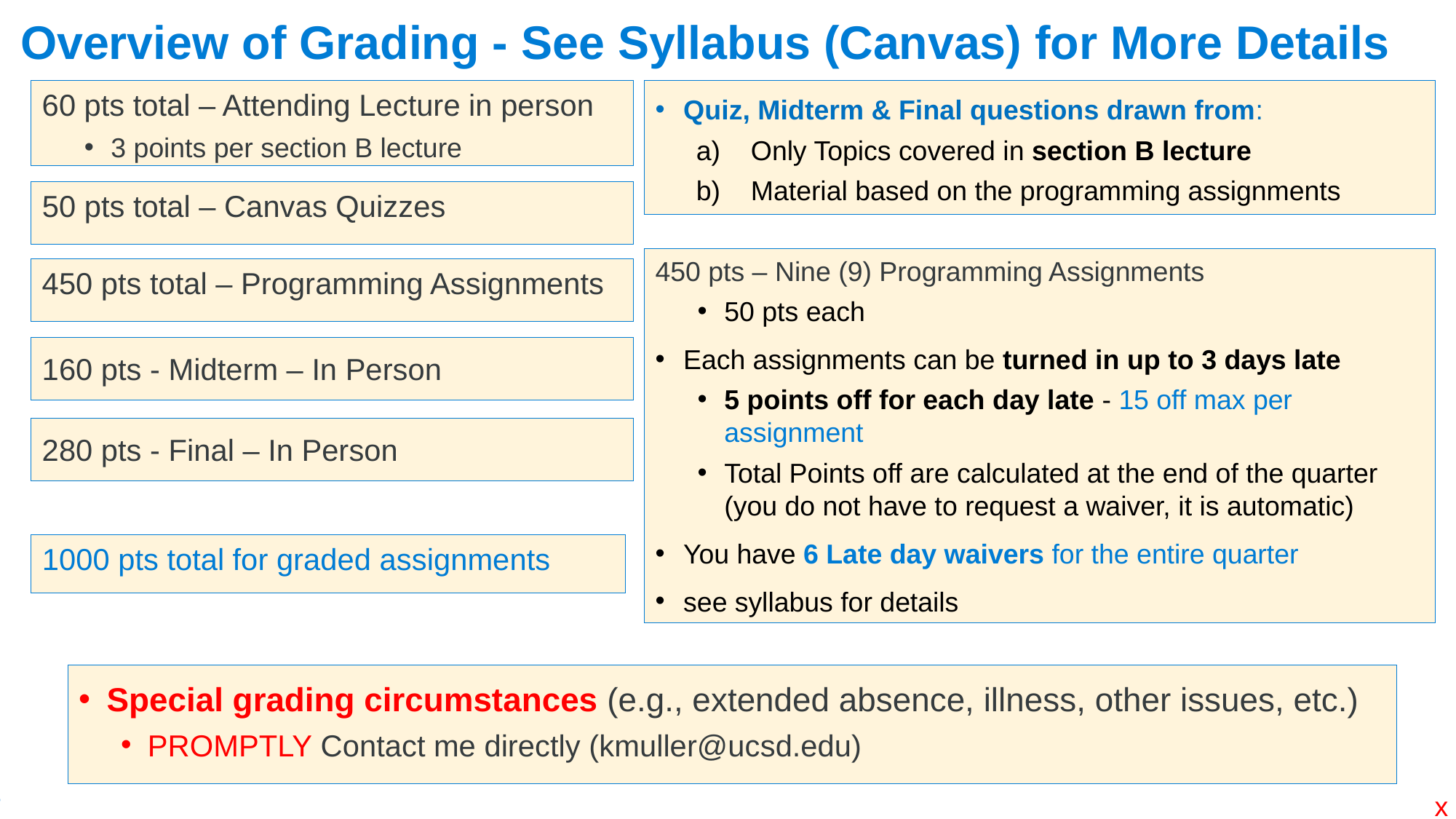

# Overview of Grading - See Syllabus (Canvas) for More Details
60 pts total – Attending Lecture in person
3 points per section B lecture
Quiz, Midterm & Final questions drawn from:
Only Topics covered in section B lecture
Material based on the programming assignments
50 pts total – Canvas Quizzes
450 pts – Nine (9) Programming Assignments
50 pts each
Each assignments can be turned in up to 3 days late
5 points off for each day late - 15 off max per assignment
Total Points off are calculated at the end of the quarter (you do not have to request a waiver, it is automatic)
You have 6 Late day waivers for the entire quarter
see syllabus for details
450 pts total – Programming Assignments
160 pts - Midterm – In Person
280 pts - Final – In Person
1000 pts total for graded assignments
Special grading circumstances (e.g., extended absence, illness, other issues, etc.)
PROMPTLY Contact me directly (kmuller@ucsd.edu)
x